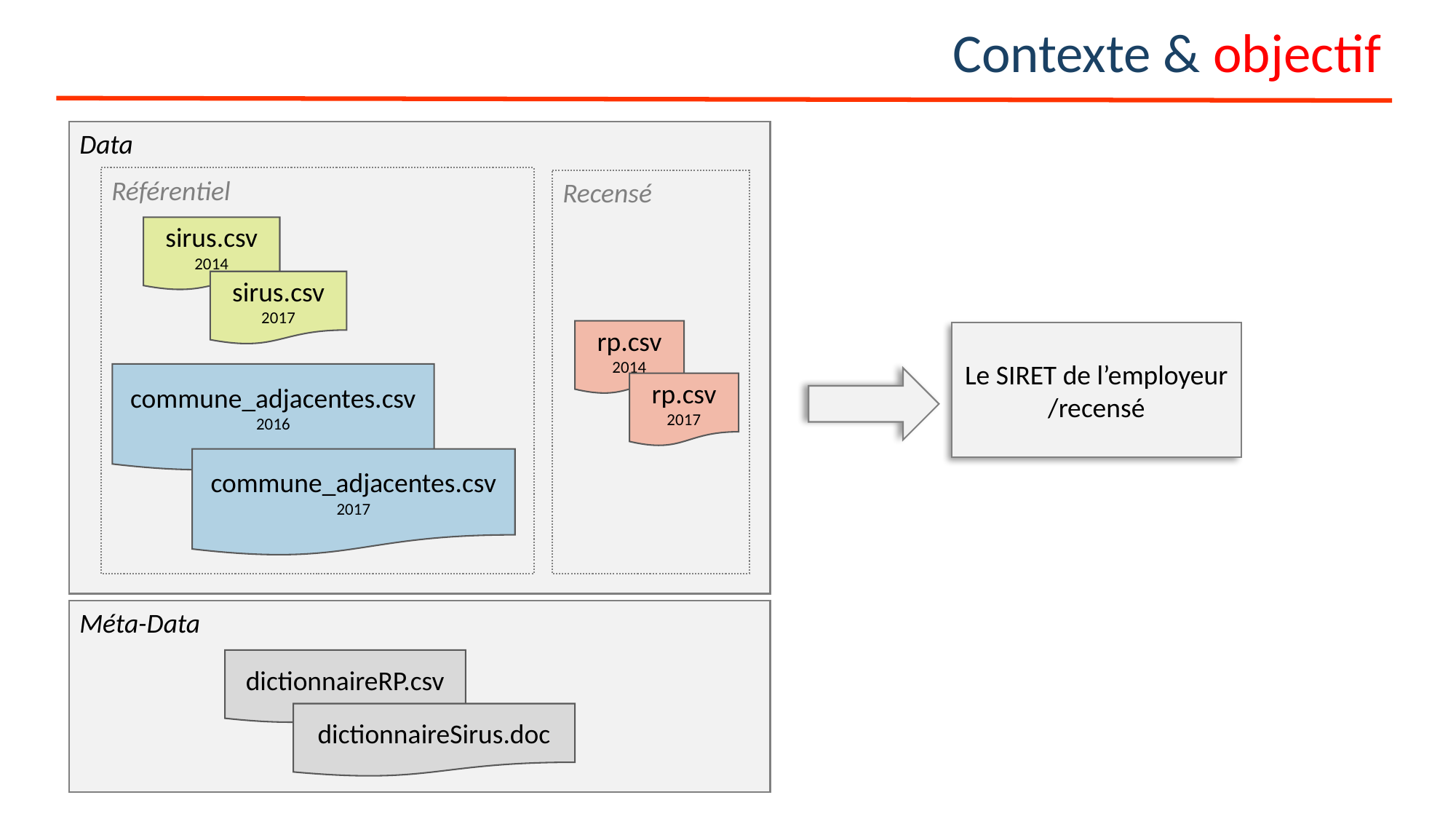

# Contexte & objectif
Data
Référentiel
Recensé
sirus.csv
2014
sirus.csv
2017
rp.csv
2014
Le SIRET de l’employeur /recensé
commune_adjacentes.csv
2016

rp.csv
2017
commune_adjacentes.csv
2017
Méta-Data
dictionnaireRP.csv
dictionnaireSirus.doc